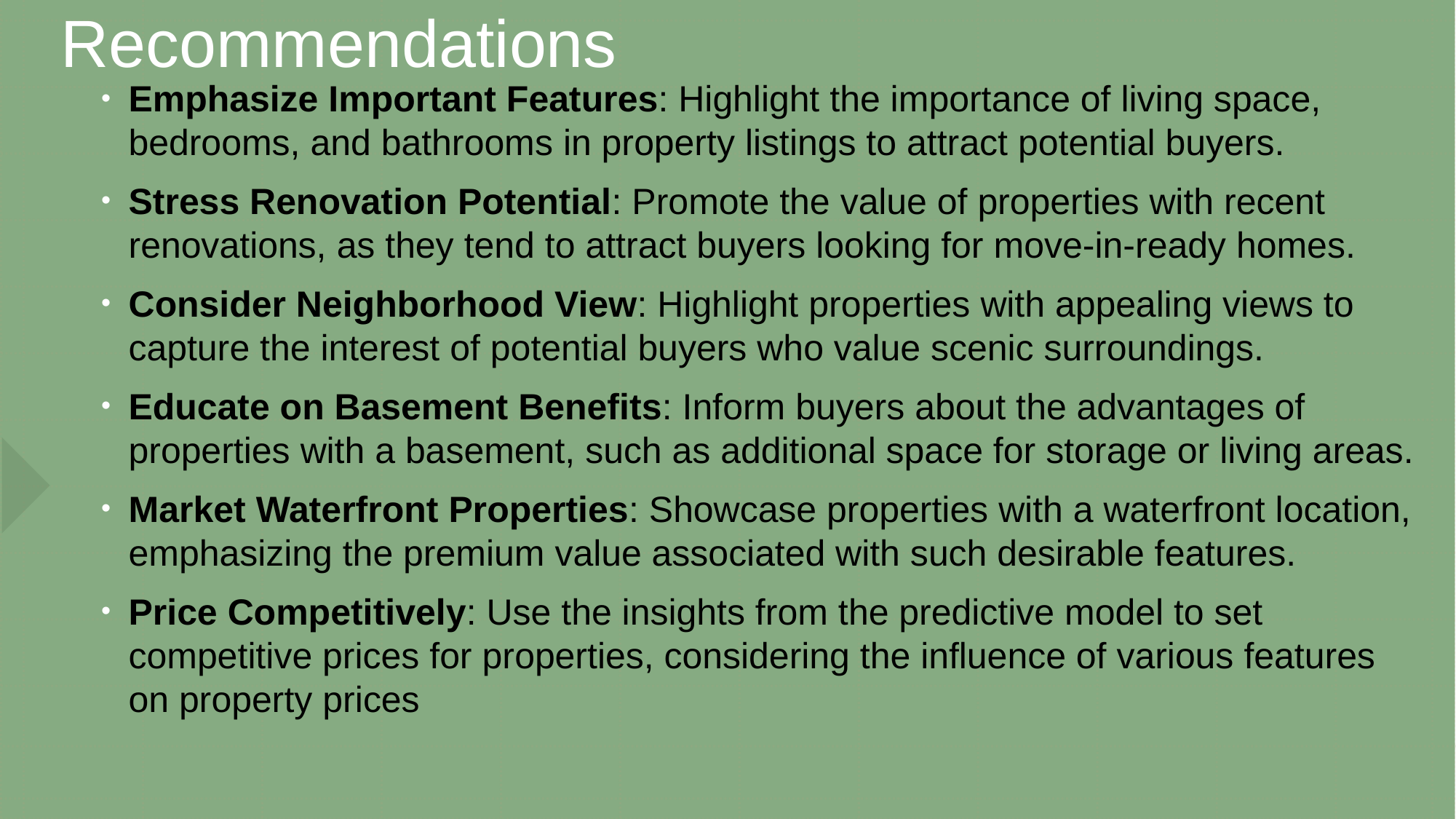

# Recommendations
Emphasize Important Features: Highlight the importance of living space, bedrooms, and bathrooms in property listings to attract potential buyers.
Stress Renovation Potential: Promote the value of properties with recent renovations, as they tend to attract buyers looking for move-in-ready homes.
Consider Neighborhood View: Highlight properties with appealing views to capture the interest of potential buyers who value scenic surroundings.
Educate on Basement Benefits: Inform buyers about the advantages of properties with a basement, such as additional space for storage or living areas.
Market Waterfront Properties: Showcase properties with a waterfront location, emphasizing the premium value associated with such desirable features.
Price Competitively: Use the insights from the predictive model to set competitive prices for properties, considering the influence of various features on property prices